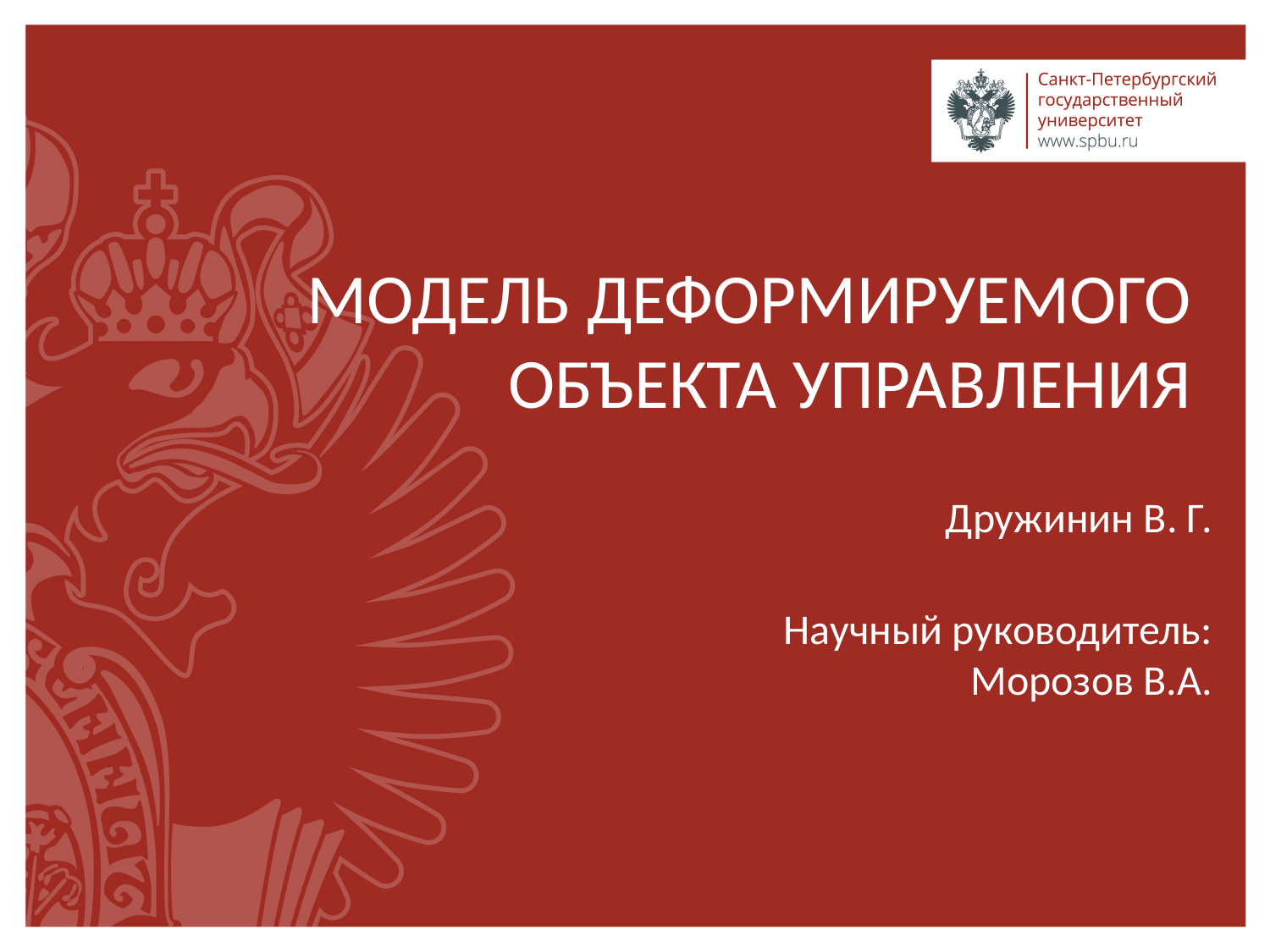

# Модель деформируемого объекта управления
Дружинин В. Г.
Научный руководитель:
Морозов В.А.